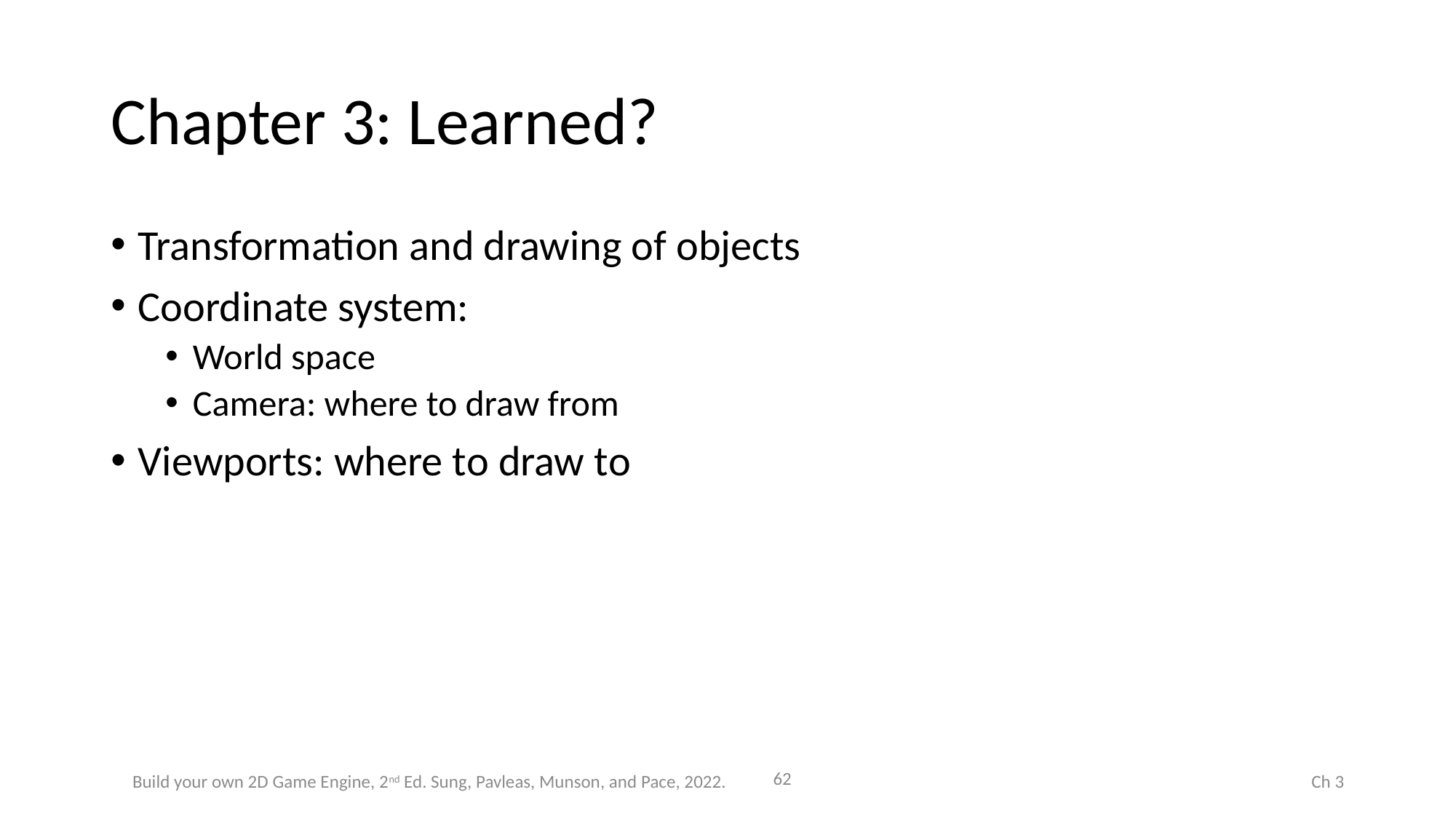

# Chapter 3: Learned?
Transformation and drawing of objects
Coordinate system:
World space
Camera: where to draw from
Viewports: where to draw to